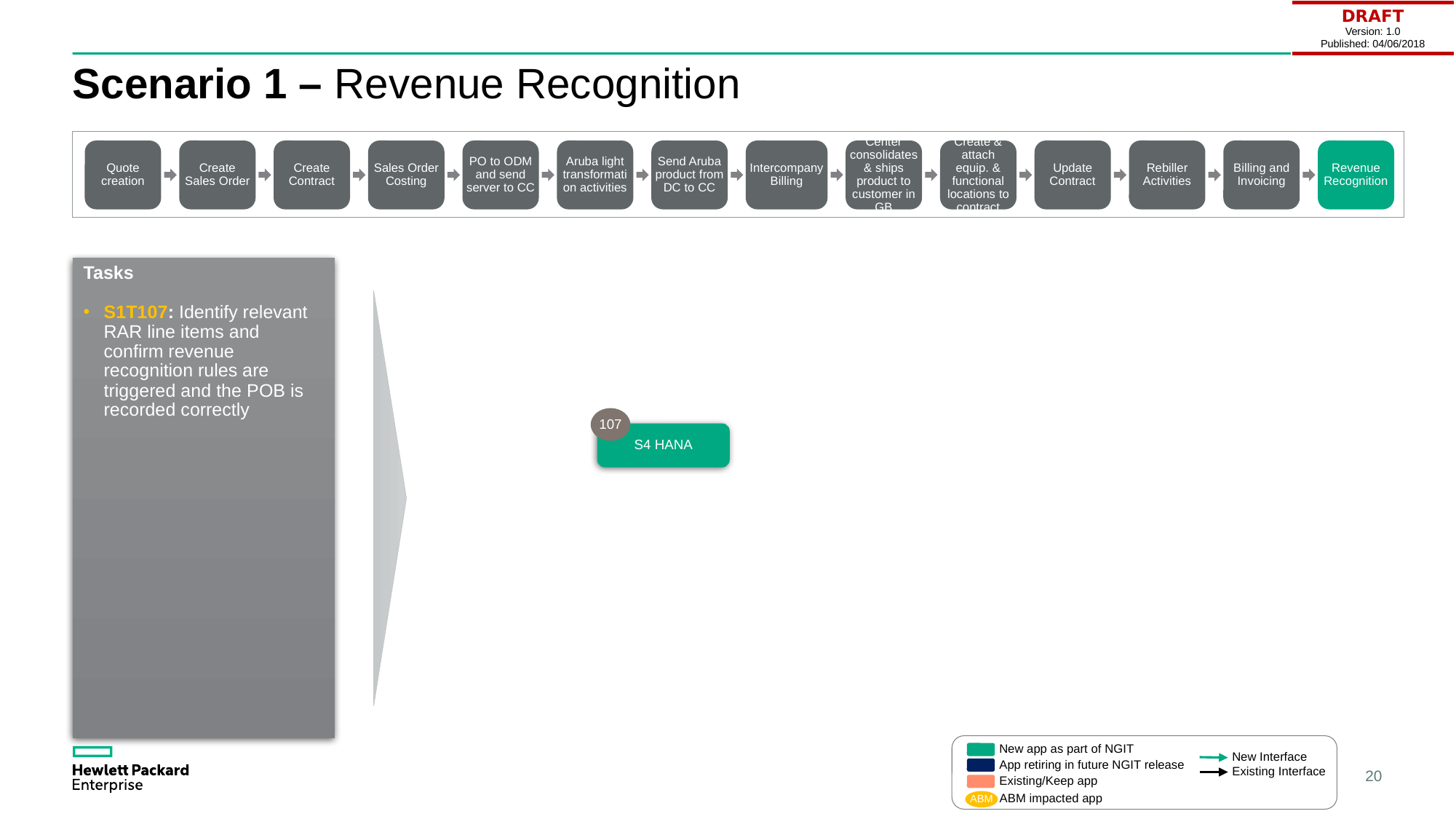

| DRAFT Version: 1.0 Published: 04/06/2018 |
| --- |
# Scenario 1 – Revenue Recognition

Quote creation
Create Sales Order
Create Contract
Sales Order Costing
PO to ODM and send server to CC
Aruba light transformation activities
Send Aruba product from DC to CC
Intercompany Billing
Center consolidates & ships product to customer in GB
Create & attach equip. & functional locations to contract
Update Contract
Rebiller Activities
Billing and Invoicing
Revenue Recognition

Tasks

S1T107: Identify relevant RAR line items and confirm revenue recognition rules are triggered and the POB is recorded correctly
107
S4 HANA

New app as part of NGIT

New Interface
App retiring in future NGIT release

Existing Interface
Existing/Keep app

ABM impacted app
ABM
20